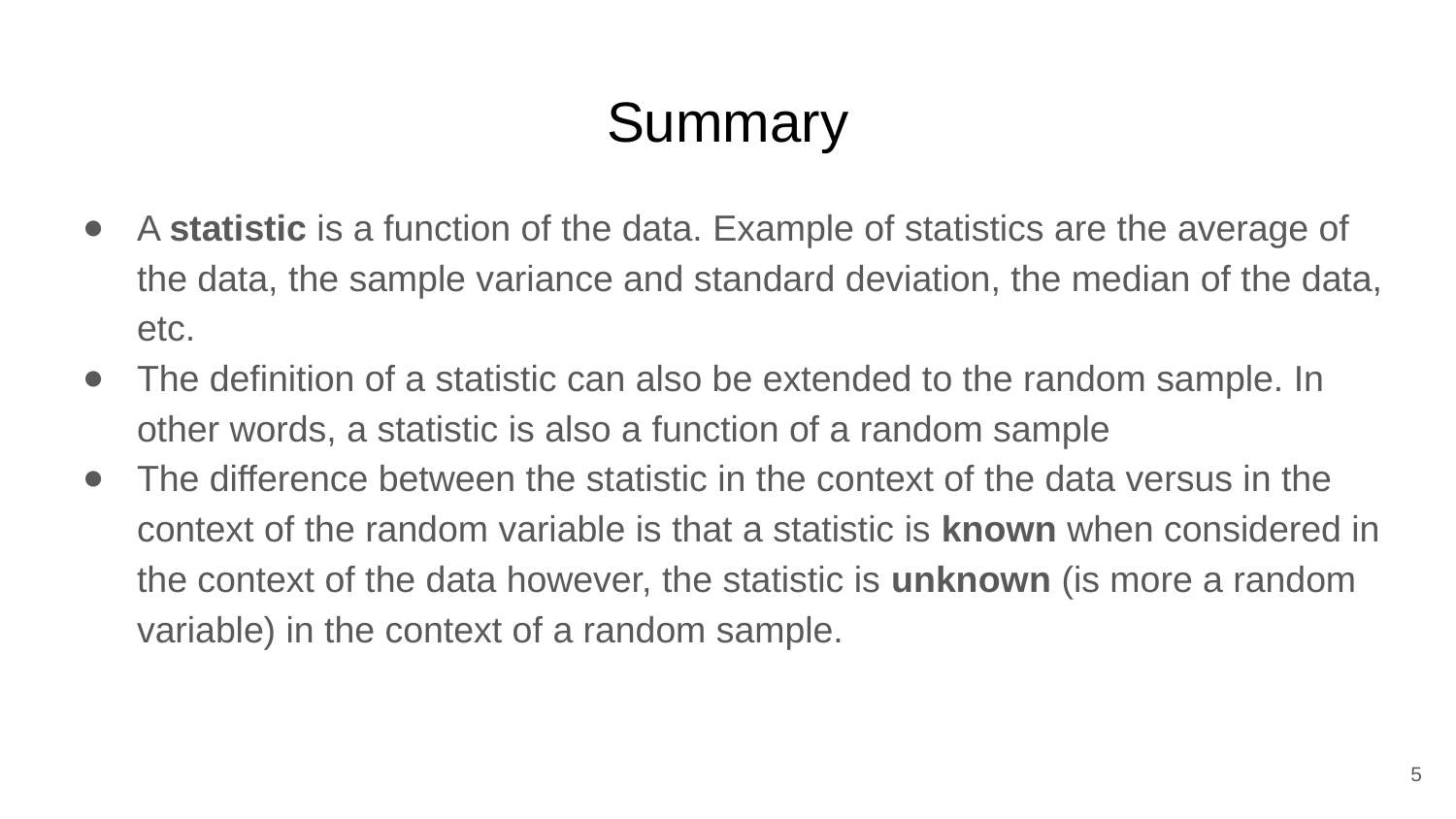

# Summary
A statistic is a function of the data. Example of statistics are the average of the data, the sample variance and standard deviation, the median of the data, etc.
The definition of a statistic can also be extended to the random sample. In other words, a statistic is also a function of a random sample
The difference between the statistic in the context of the data versus in the context of the random variable is that a statistic is known when considered in the context of the data however, the statistic is unknown (is more a random variable) in the context of a random sample.

5